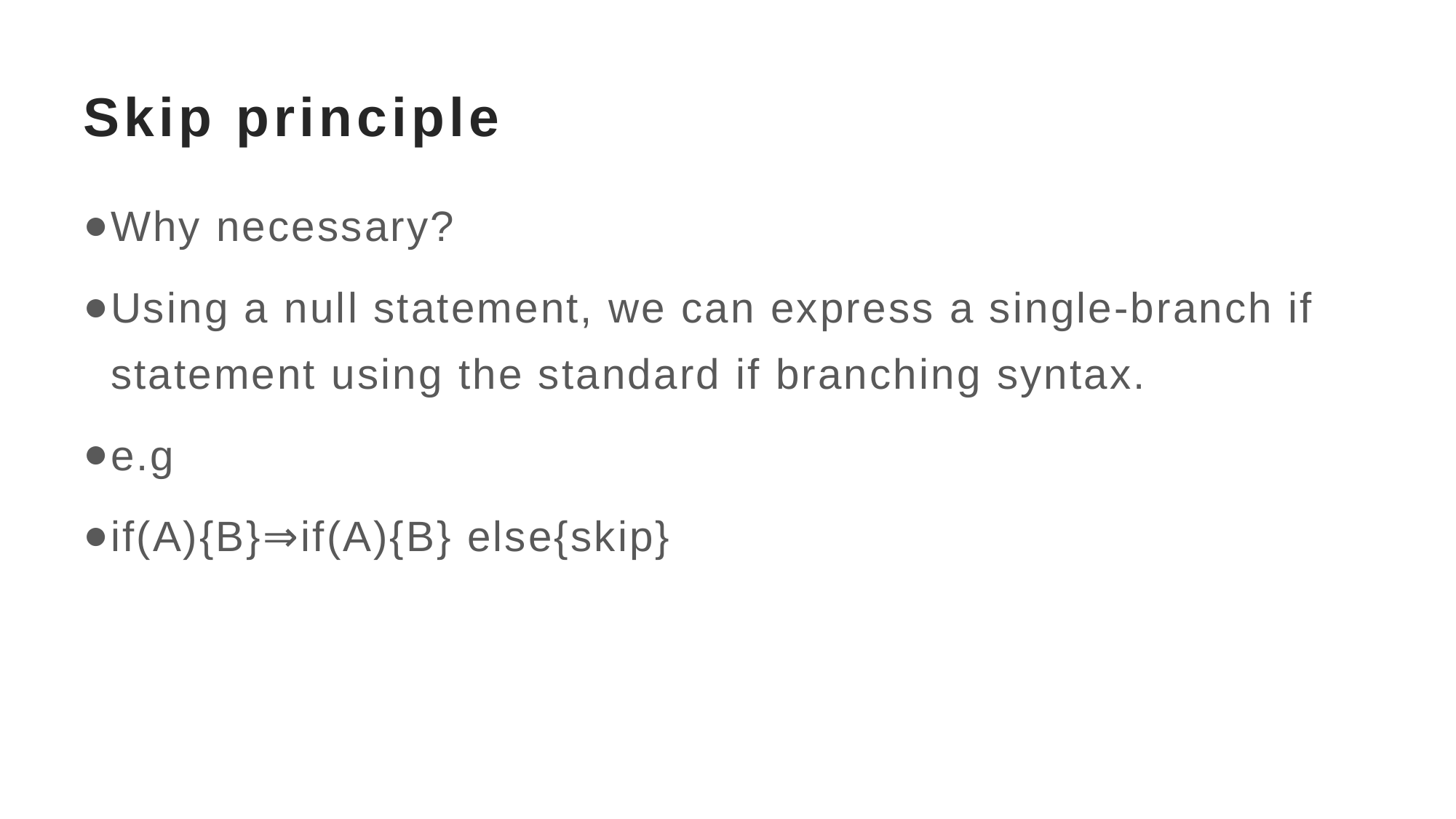

# Skip principle
Why necessary?
Using a null statement, we can express a single-branch if statement using the standard if branching syntax.
e.g
if(A){B}⇒if(A){B} else{skip}